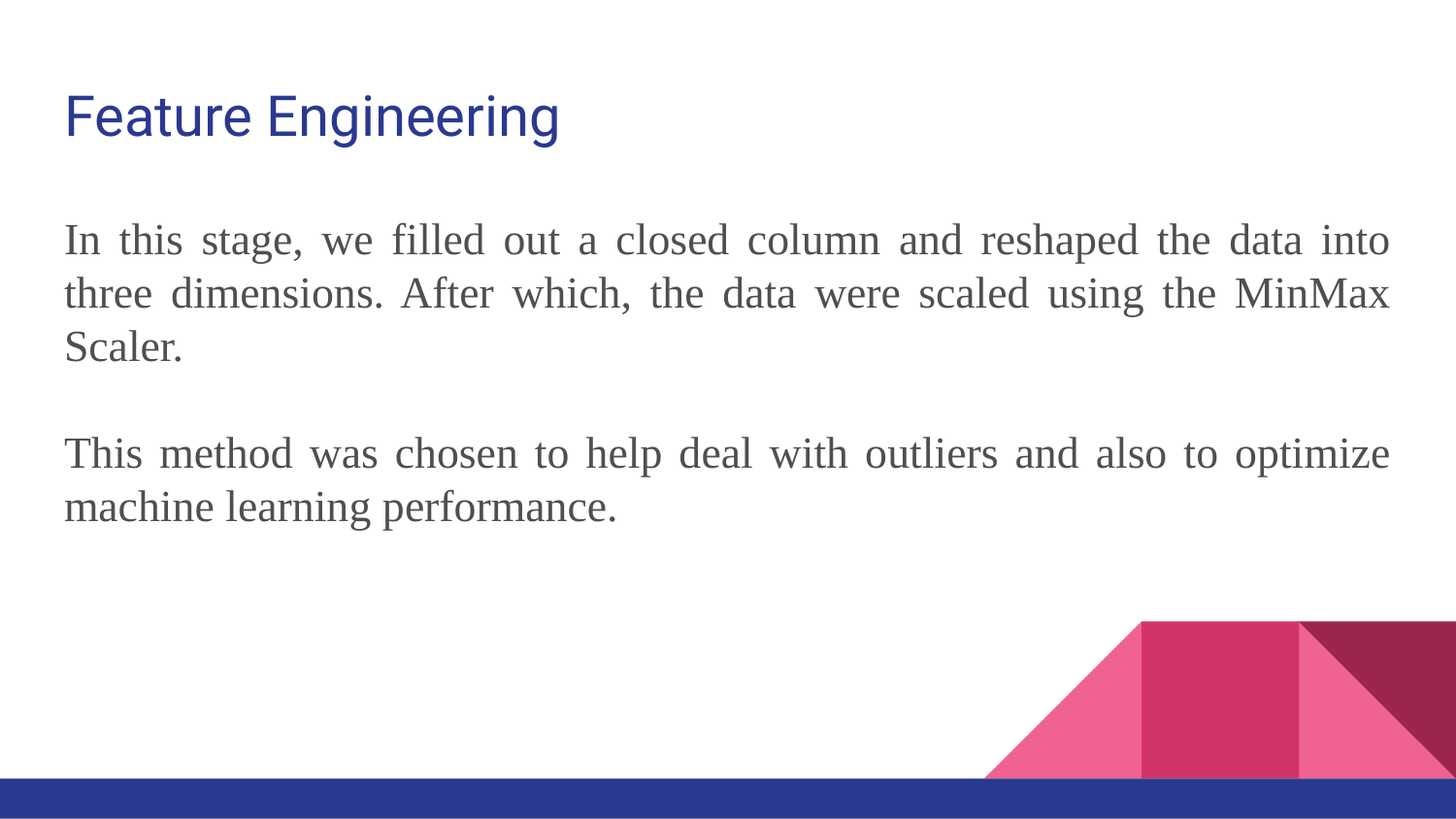

# Feature Engineering
In this stage, we filled out a closed column and reshaped the data into three dimensions. After which, the data were scaled using the MinMax Scaler.

This method was chosen to help deal with outliers and also to optimize machine learning performance.